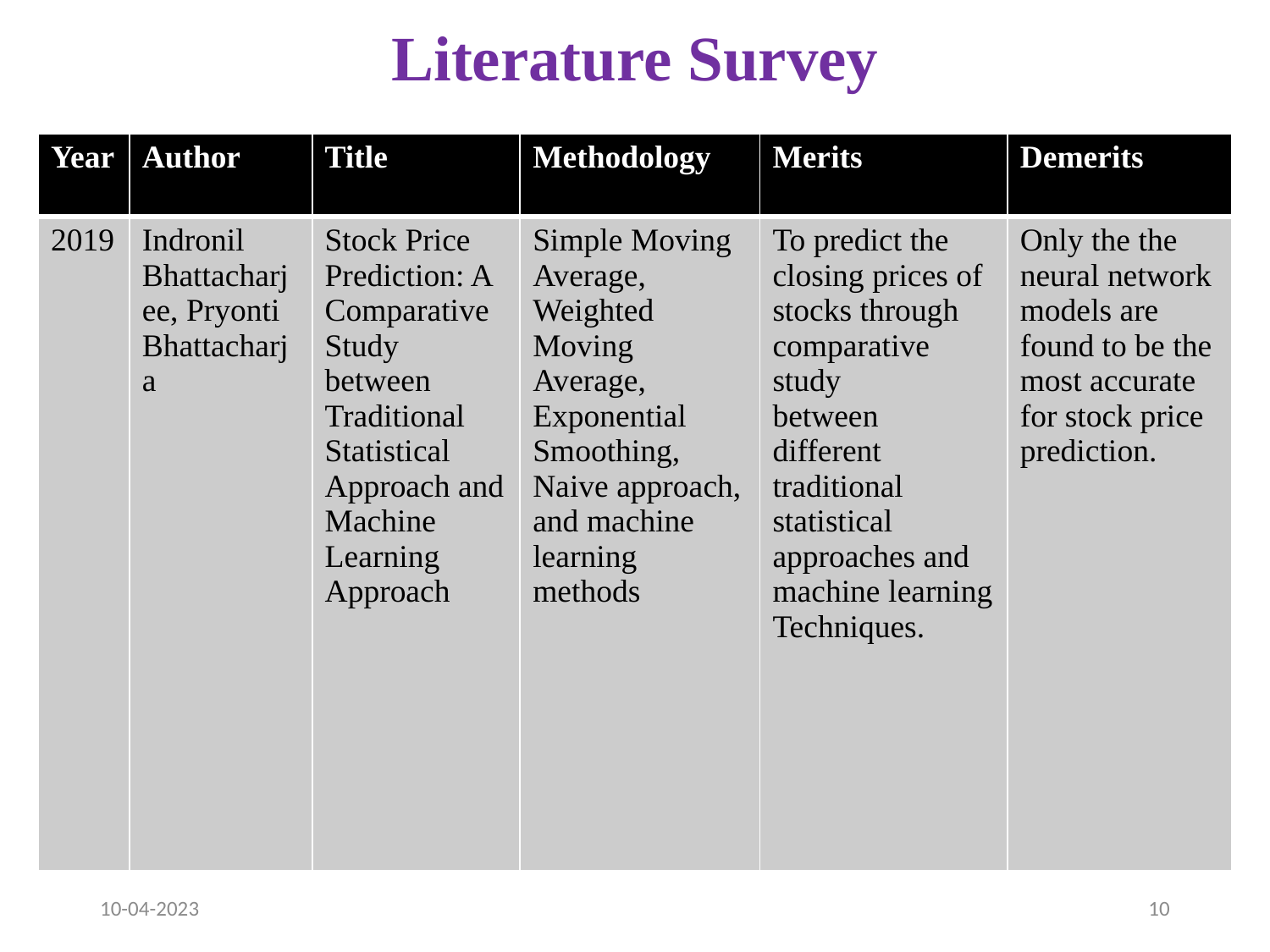

# Literature Survey
| Year | Author | Title | Methodology | Merits | Demerits |
| --- | --- | --- | --- | --- | --- |
| 2019 | Indronil Bhattacharjee, Pryonti Bhattacharja | Stock Price Prediction: A Comparative Study between Traditional Statistical Approach and Machine Learning Approach | Simple Moving Average, Weighted Moving Average, Exponential Smoothing, Naive approach, and machine learning methods | To predict the closing prices of stocks through comparative study between different traditional statistical approaches and machine learning Techniques. | Only the the neural network models are found to be the most accurate for stock price prediction. |
10-04-2023
10